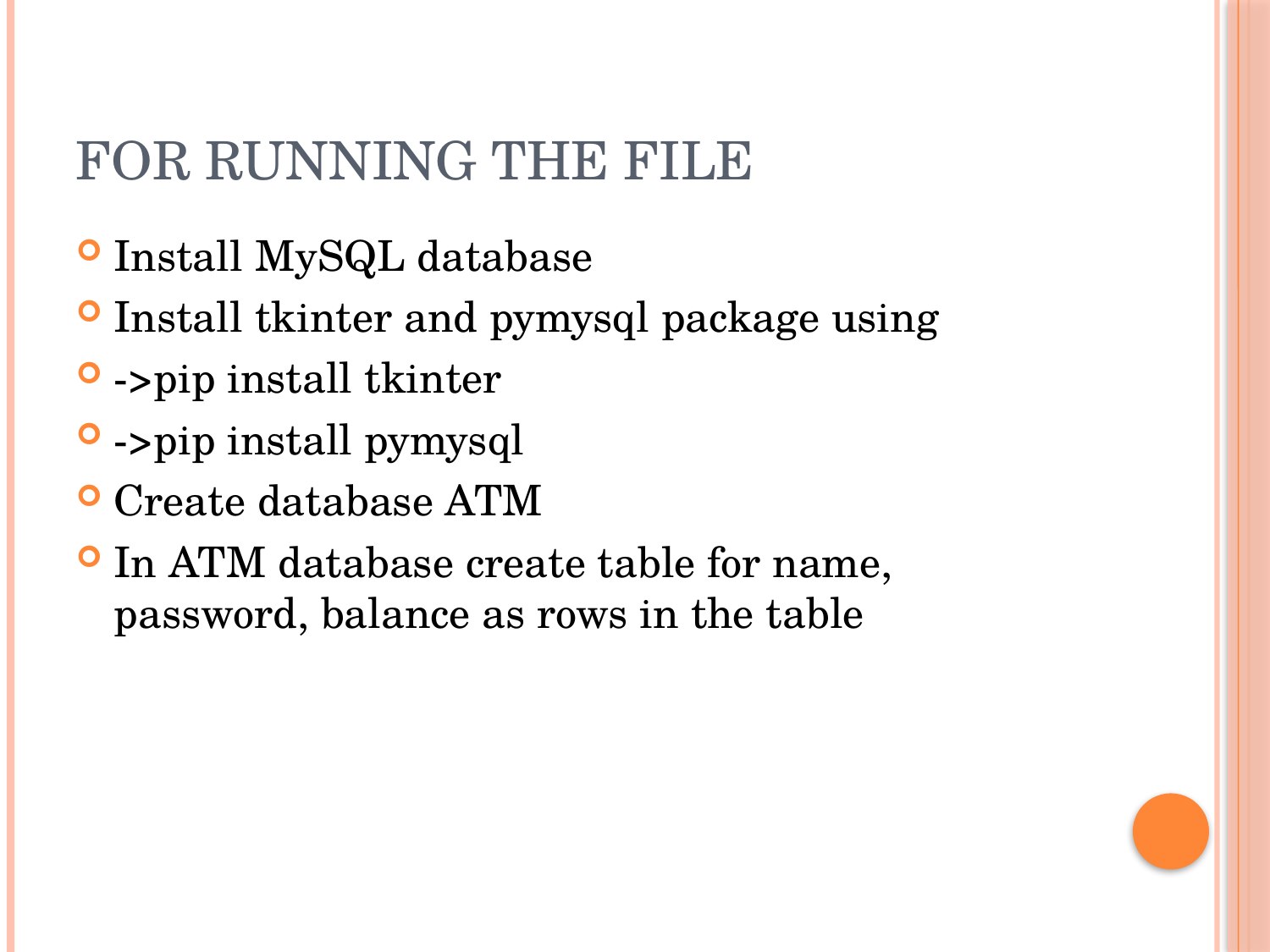

# FOR RUNNING THE FILE
Install MySQL database
Install tkinter and pymysql package using
->pip install tkinter
->pip install pymysql
Create database ATM
In ATM database create table for name, password, balance as rows in the table